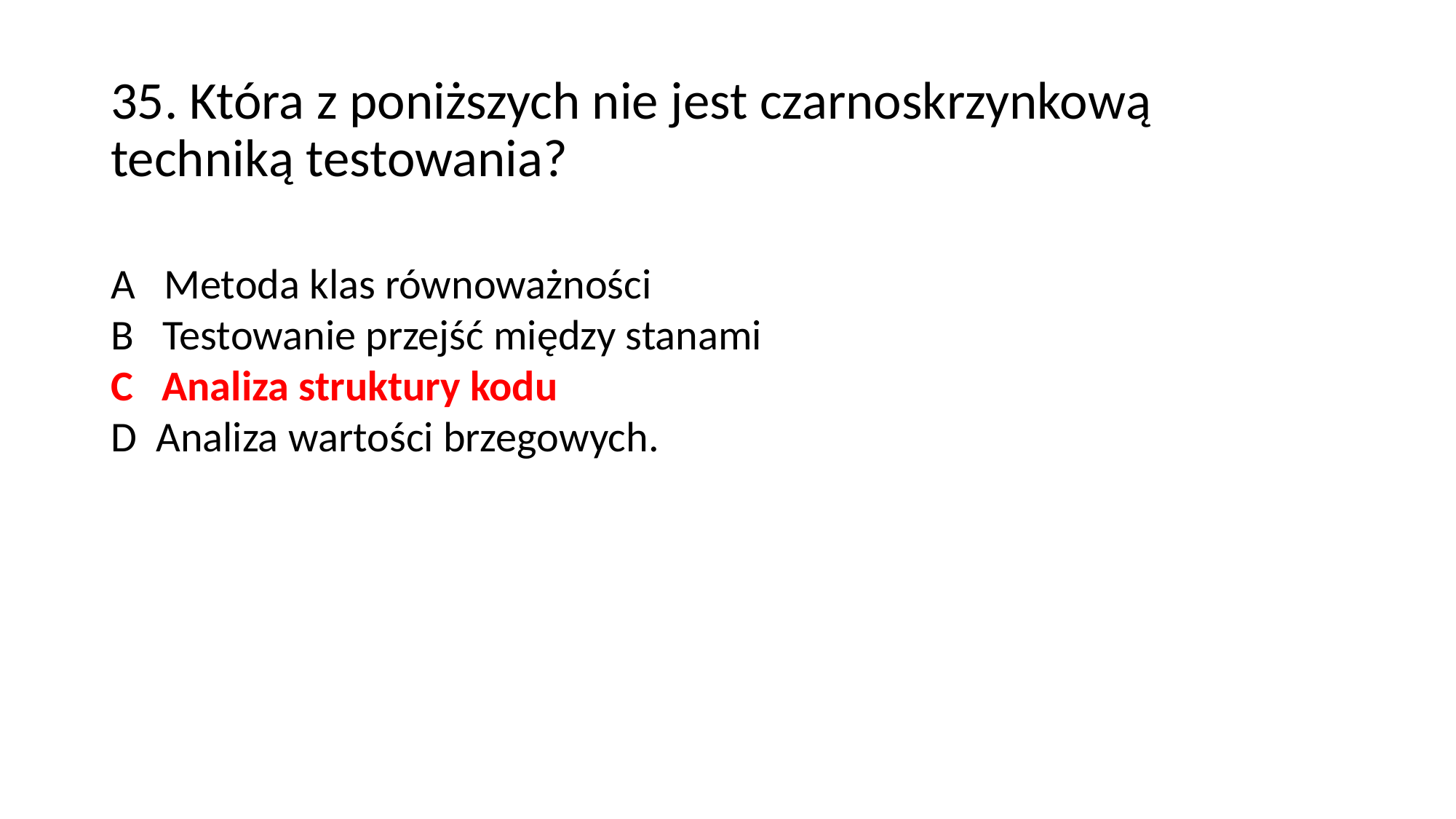

35. Która z poniższych nie jest czarnoskrzynkową techniką testowania?

A   Metoda klas równoważności
B   Testowanie przejść między stanami
C   Analiza struktury kodu
D  Analiza wartości brzegowych.